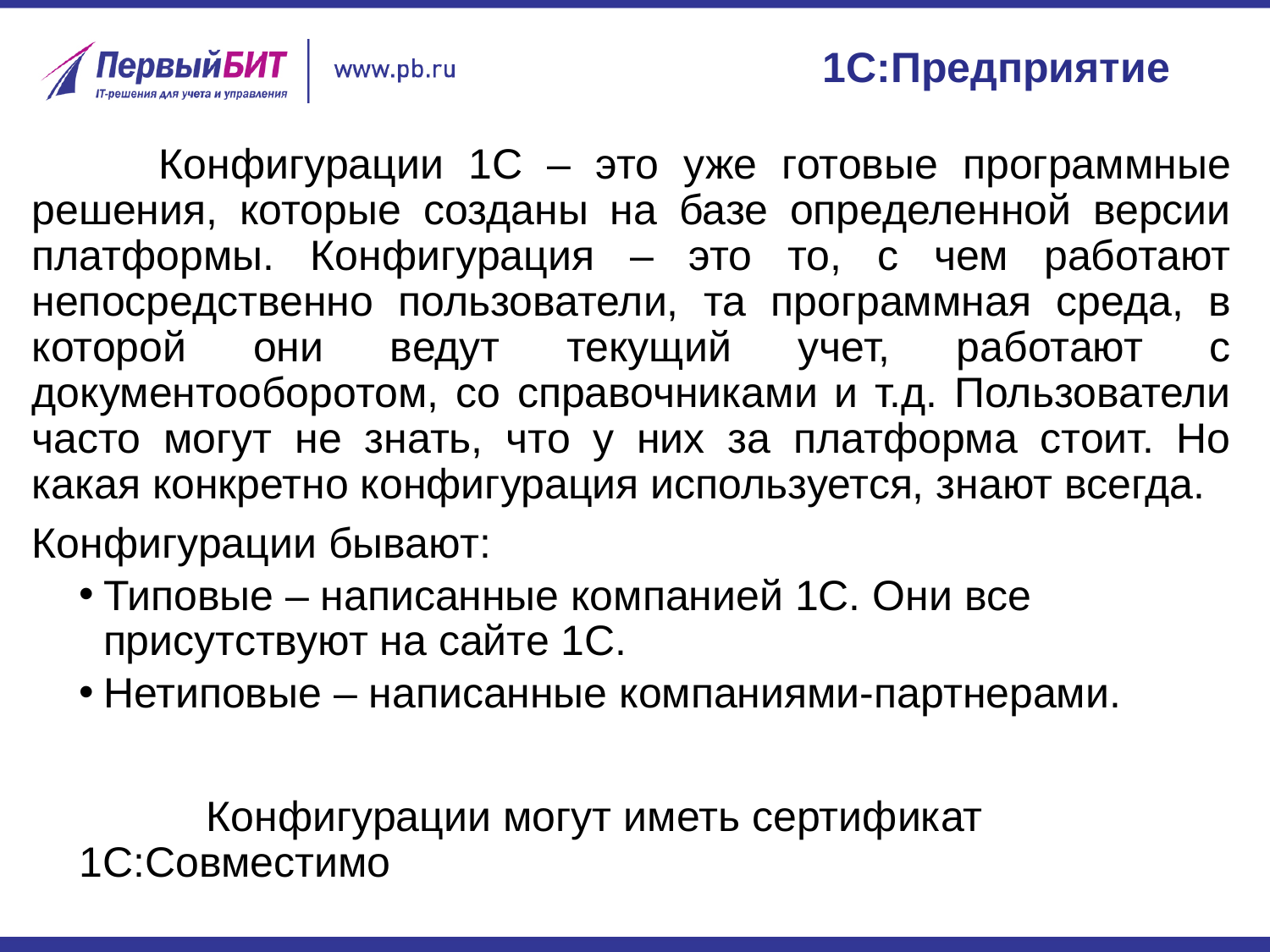

# 1С:Предприятие
	Конфигурации 1С – это уже готовые программные решения, которые созданы на базе определенной версии платформы. Конфигурация – это то, с чем работают непосредственно пользователи, та программная среда, в которой они ведут текущий учет, работают с документооборотом, со справочниками и т.д. Пользователи часто могут не знать, что у них за платформа стоит. Но какая конкретно конфигурация используется, знают всегда.
Конфигурации бывают:
Типовые – написанные компанией 1С. Они все присутствуют на сайте 1С.
Нетиповые – написанные компаниями-партнерами.

	Конфигурации могут иметь сертификат 1С:Совместимо